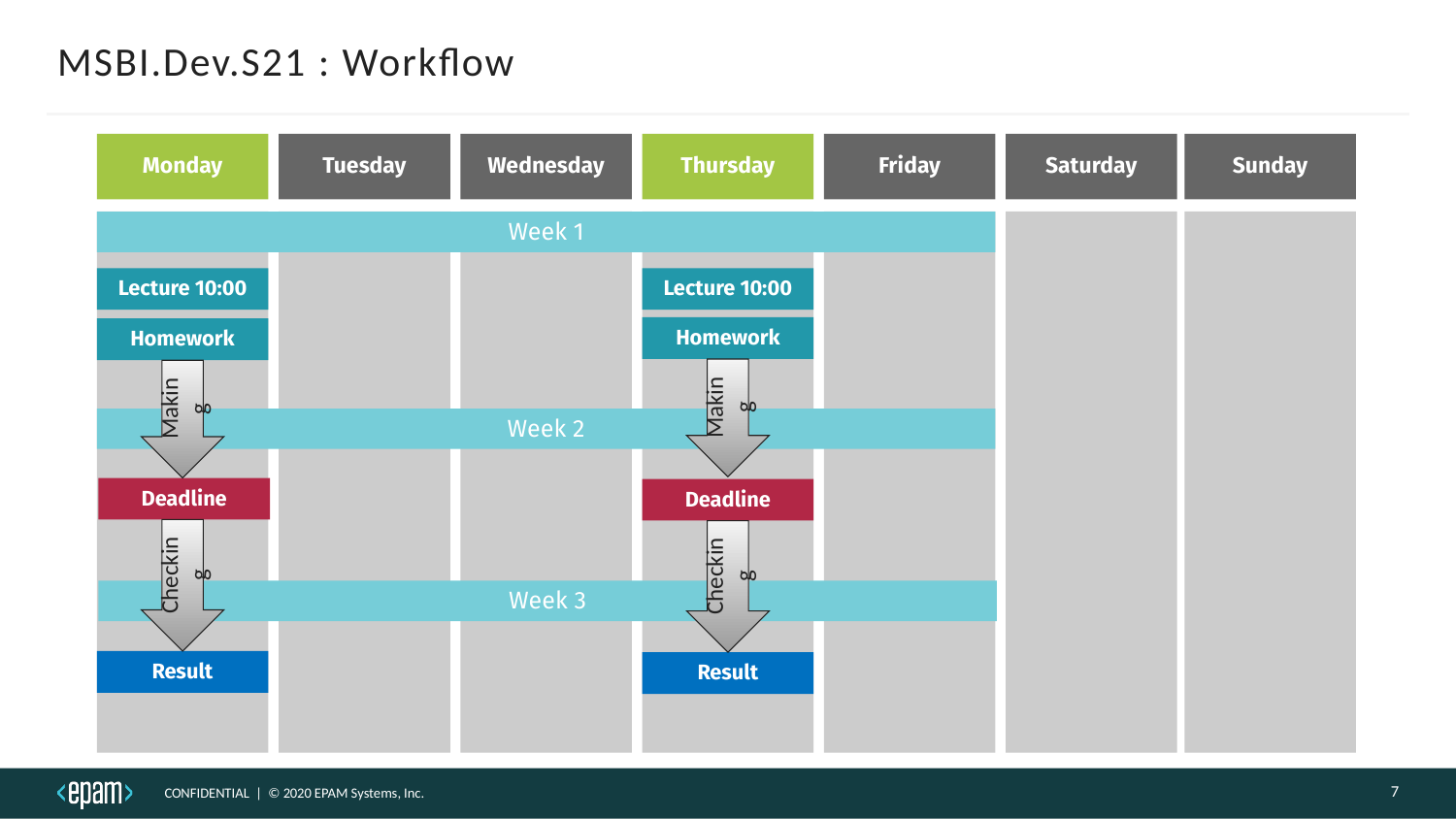

# MSBI.Dev.S21 : Workflow
Monday

Lecture 10:00
Lecture 10:00
Homework
Homework
Deadline
Deadline
Result
Result
Tuesday

Wednesday

Thursday

Friday

Saturday

Sunday

Week 1
Making
Making
Week 2
Checking
Checking
Week 3
7